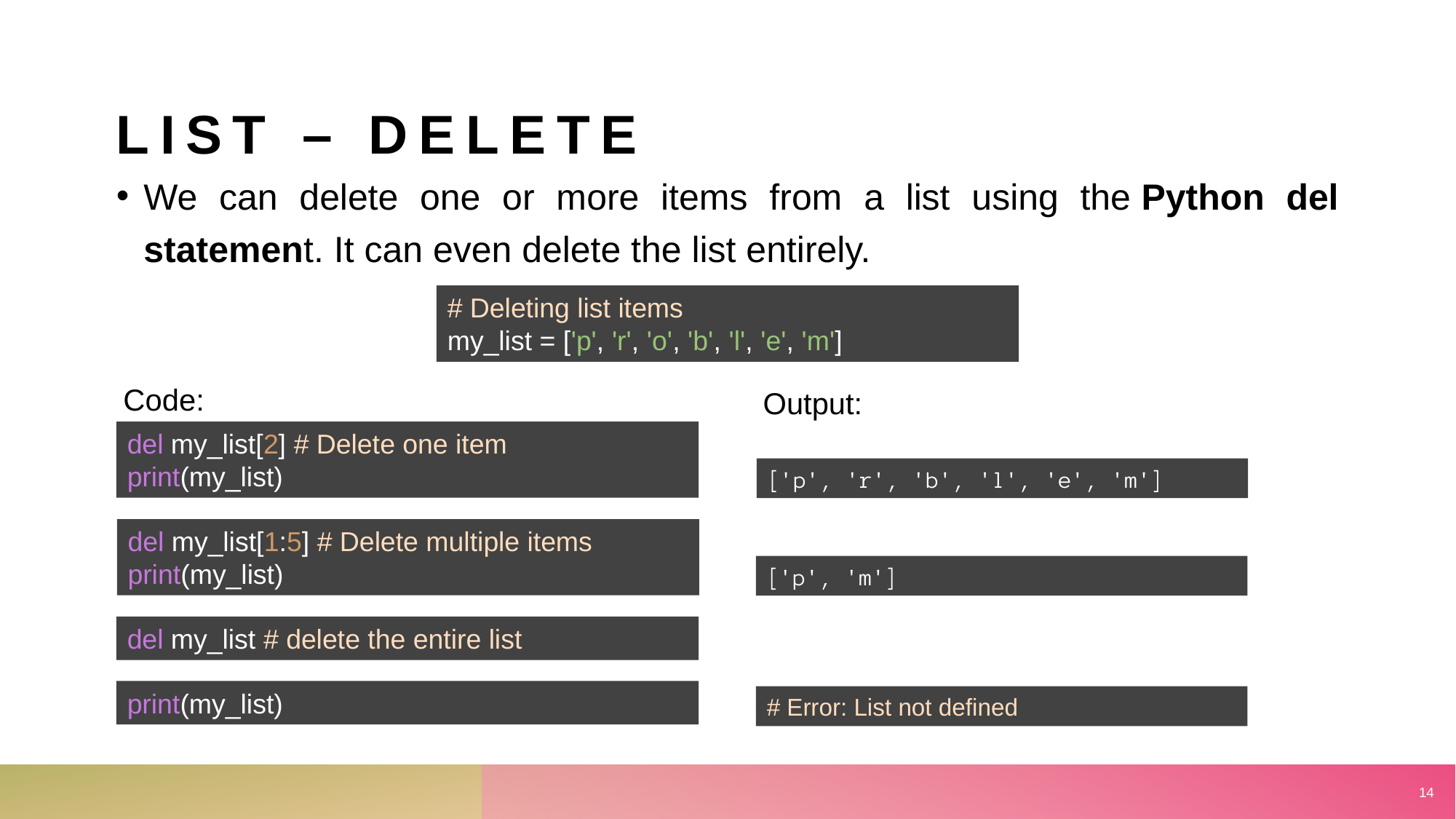

LIST – delete
We can delete one or more items from a list using the Python del statement. It can even delete the list entirely.
# Deleting list items
my_list = ['p', 'r', 'o', 'b', 'l', 'e', 'm']
Code:
Output:
del my_list[2] # Delete one item
print(my_list)
['p', 'r', 'b', 'l', 'e', 'm']
del my_list[1:5] # Delete multiple items
print(my_list)
['p', 'm']
del my_list # delete the entire list
print(my_list)
# Error: List not defined
14